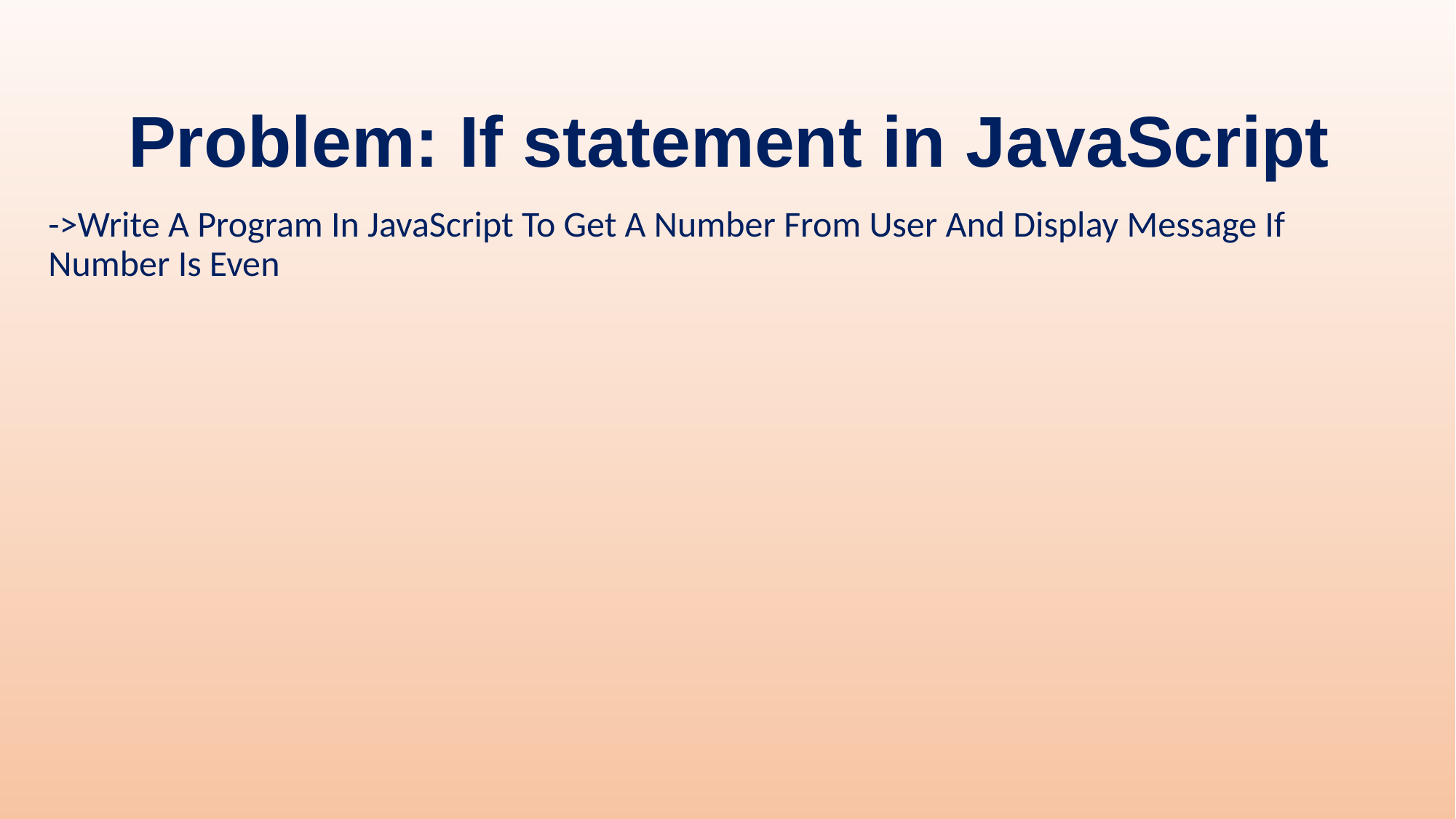

# Problem: If statement in JavaScript
->Write A Program In JavaScript To Get A Number From User And Display Message If Number Is Even